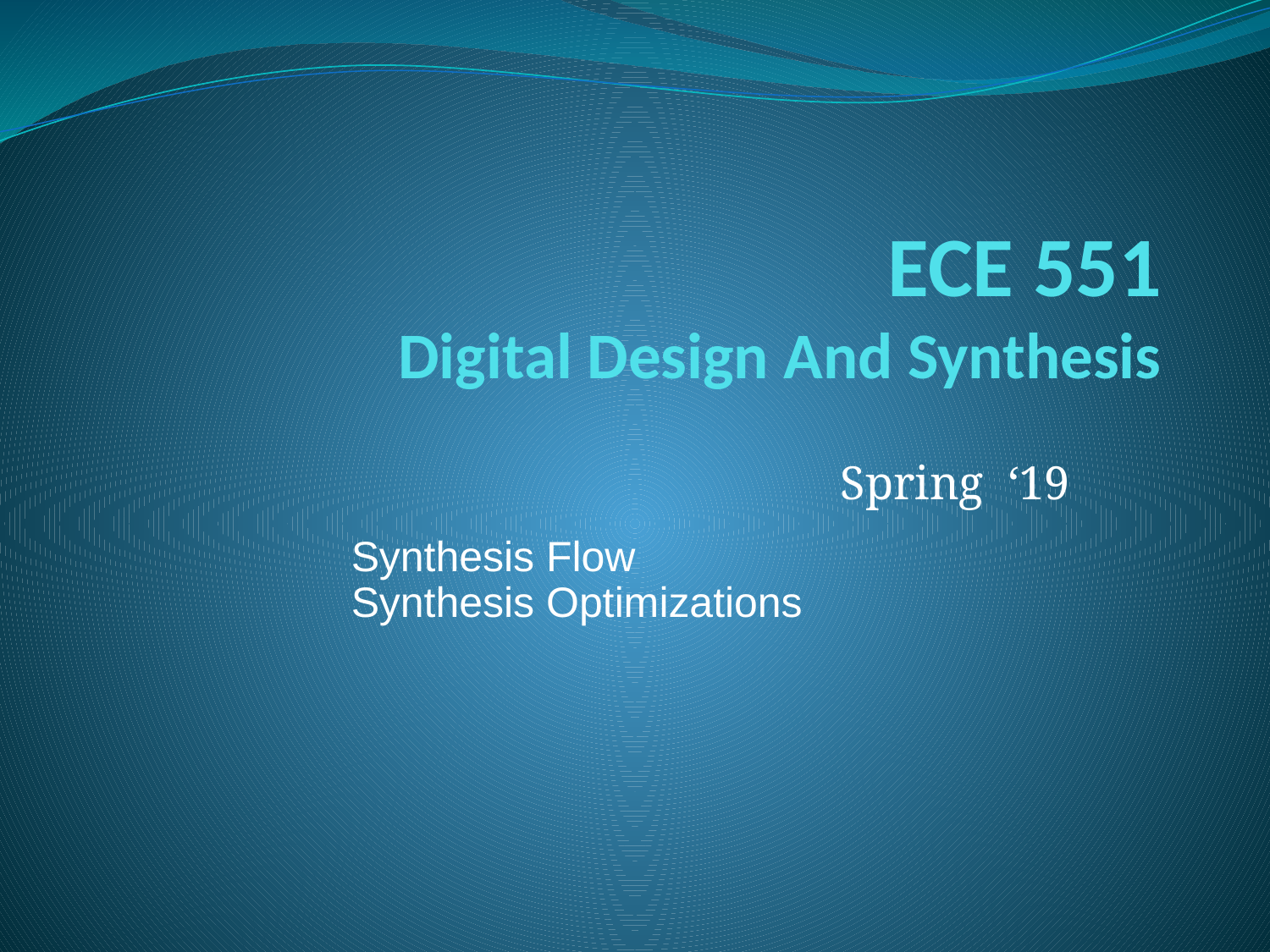

# ECE 551 Digital Design And Synthesis
Spring  ‘19

Synthesis Flow
Synthesis Optimizations